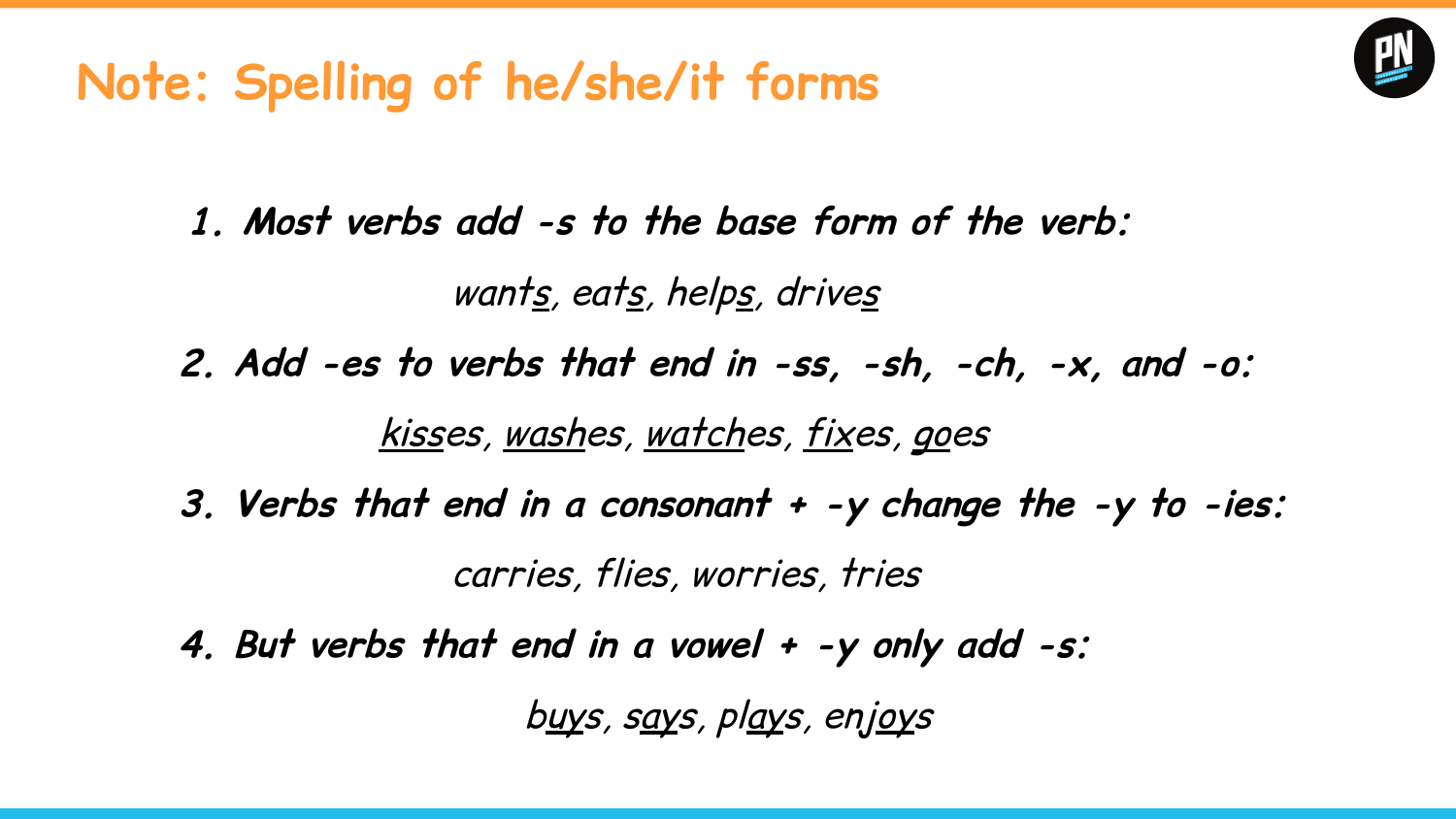

# Note: Spelling of he/she/it forms
Most verbs add -s to the base form of the verb:
wants, eats, helps, drives
Add -es to verbs that end in -ss, -sh, -ch, -x, and -o:
kisses, washes, watches, fixes, goes
Verbs that end in a consonant + -y change the -y to -ies:
carries, flies, worries, tries
But verbs that end in a vowel + -y only add -s:
buys, says, plays, enjoys